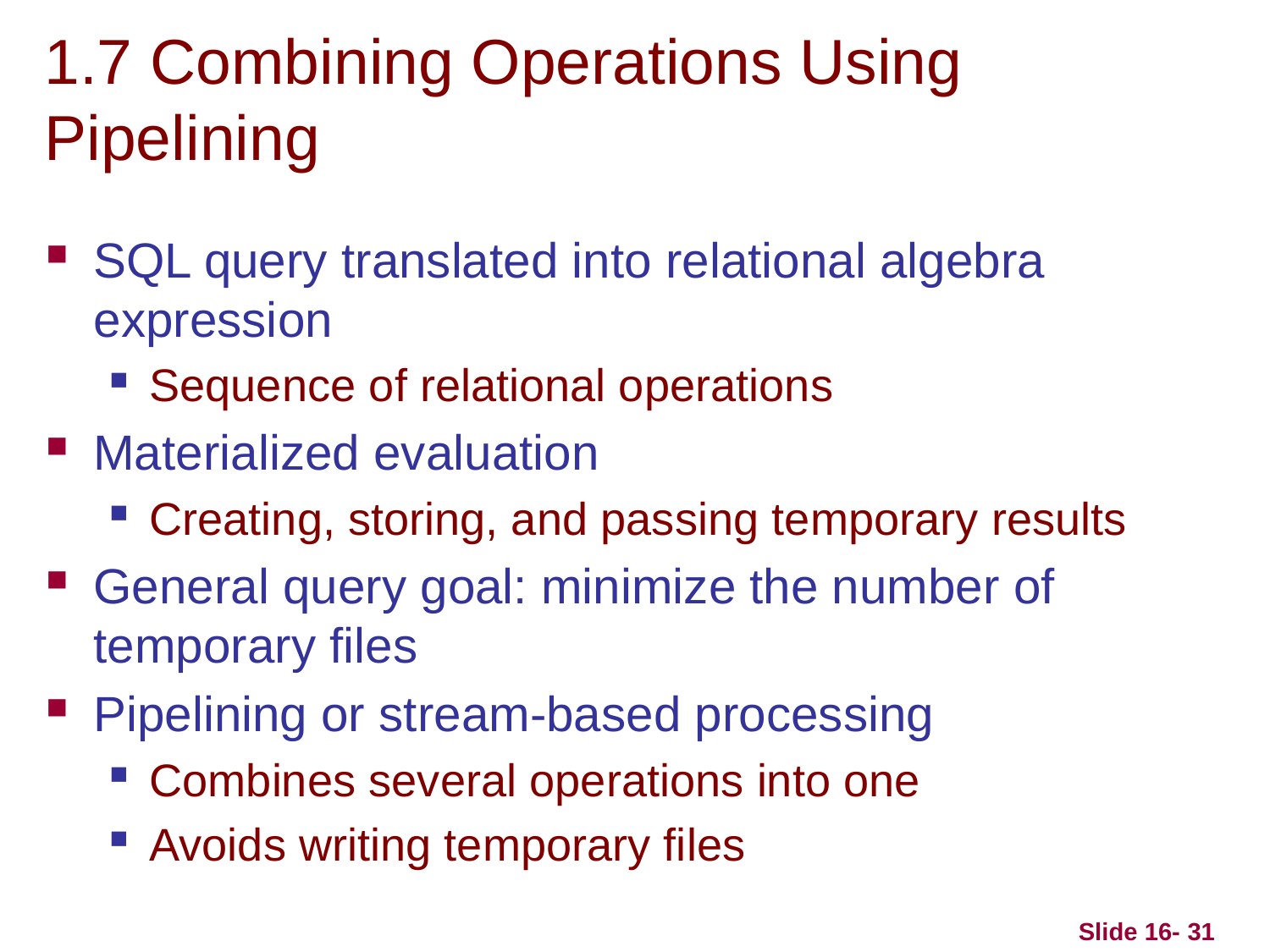

# 1.7 Combining Operations Using Pipelining
SQL query translated into relational algebra expression
Sequence of relational operations
Materialized evaluation
Creating, storing, and passing temporary results
General query goal: minimize the number of temporary files
Pipelining or stream-based processing
Combines several operations into one
Avoids writing temporary files
Slide 16- 31